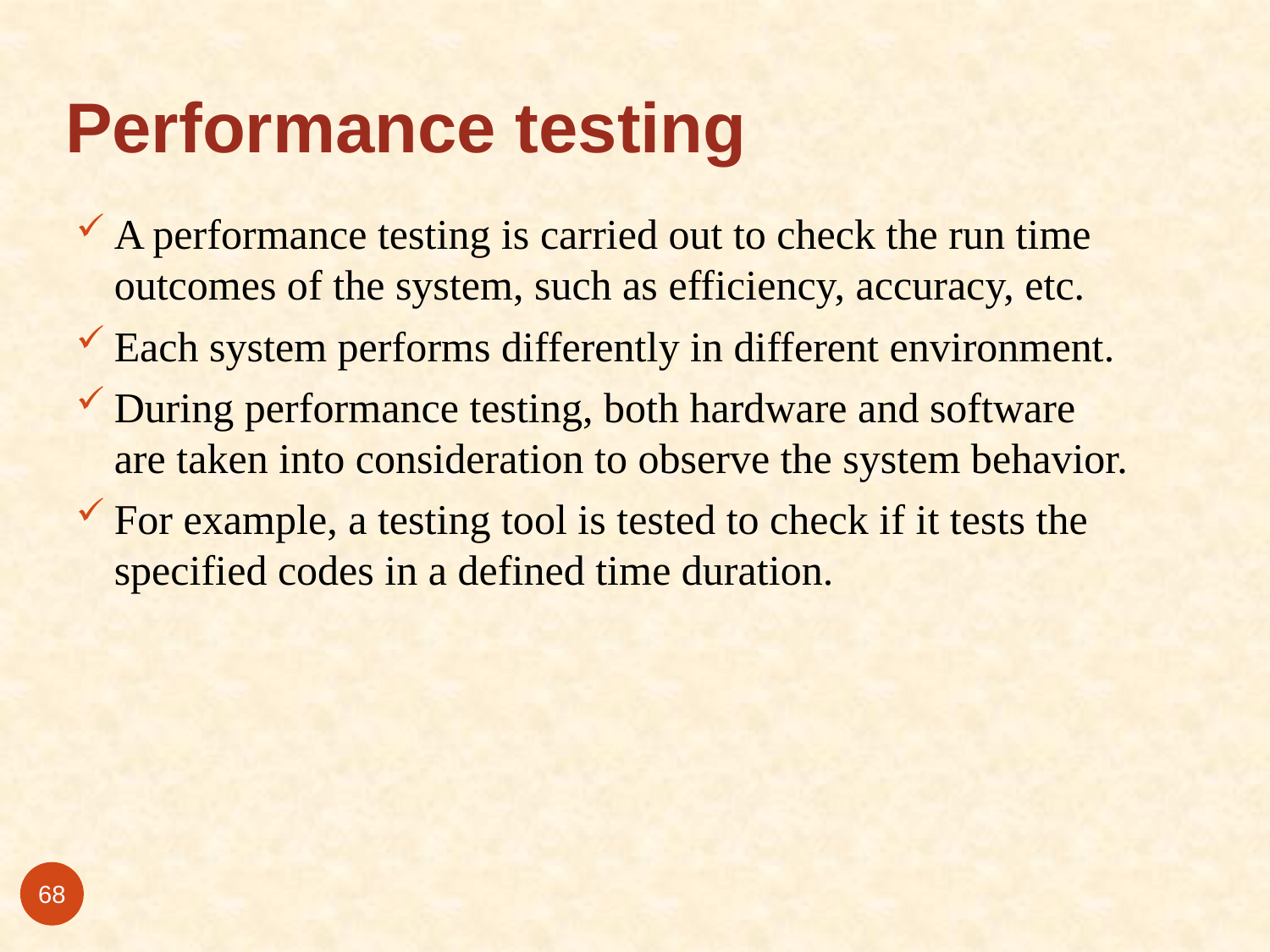

# Performance testing
A performance testing is carried out to check the run time outcomes of the system, such as efficiency, accuracy, etc.
Each system performs differently in different environment.
During performance testing, both hardware and software are taken into consideration to observe the system behavior.
For example, a testing tool is tested to check if it tests the specified codes in a defined time duration.
68